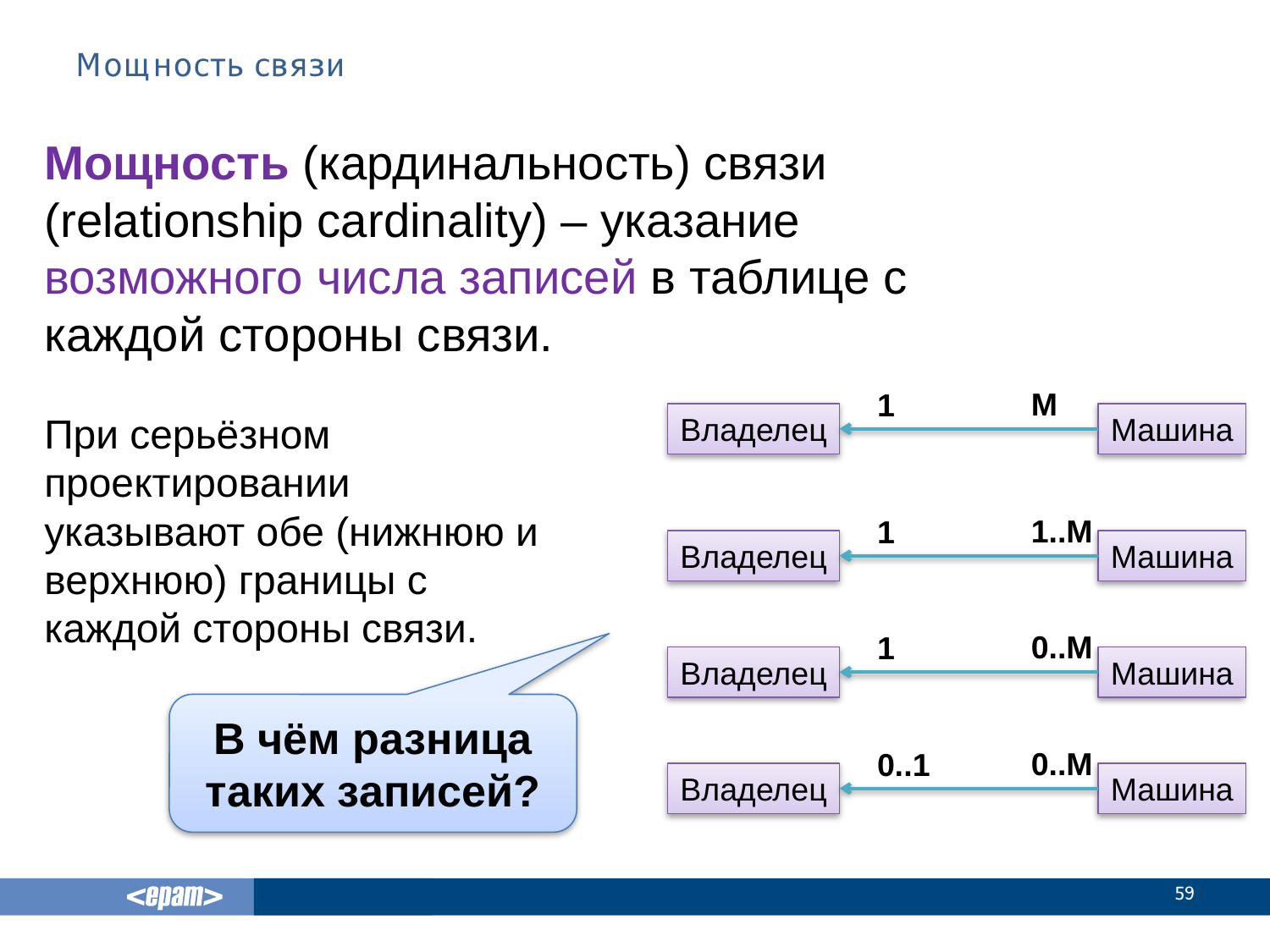

# Мощность связи
Мощность (кардинальность) связи (relationship cardinality) – указание возможного числа записей в таблице с каждой стороны связи.
M
1
При серьёзном проектировании указывают обе (нижнюю и верхнюю) границы с каждой стороны связи.
Владелец
Машина
1..M
1
Владелец
Машина
0..M
1
Владелец
Машина
В чём разница таких записей?
0..M
0..1
Владелец
Машина
59